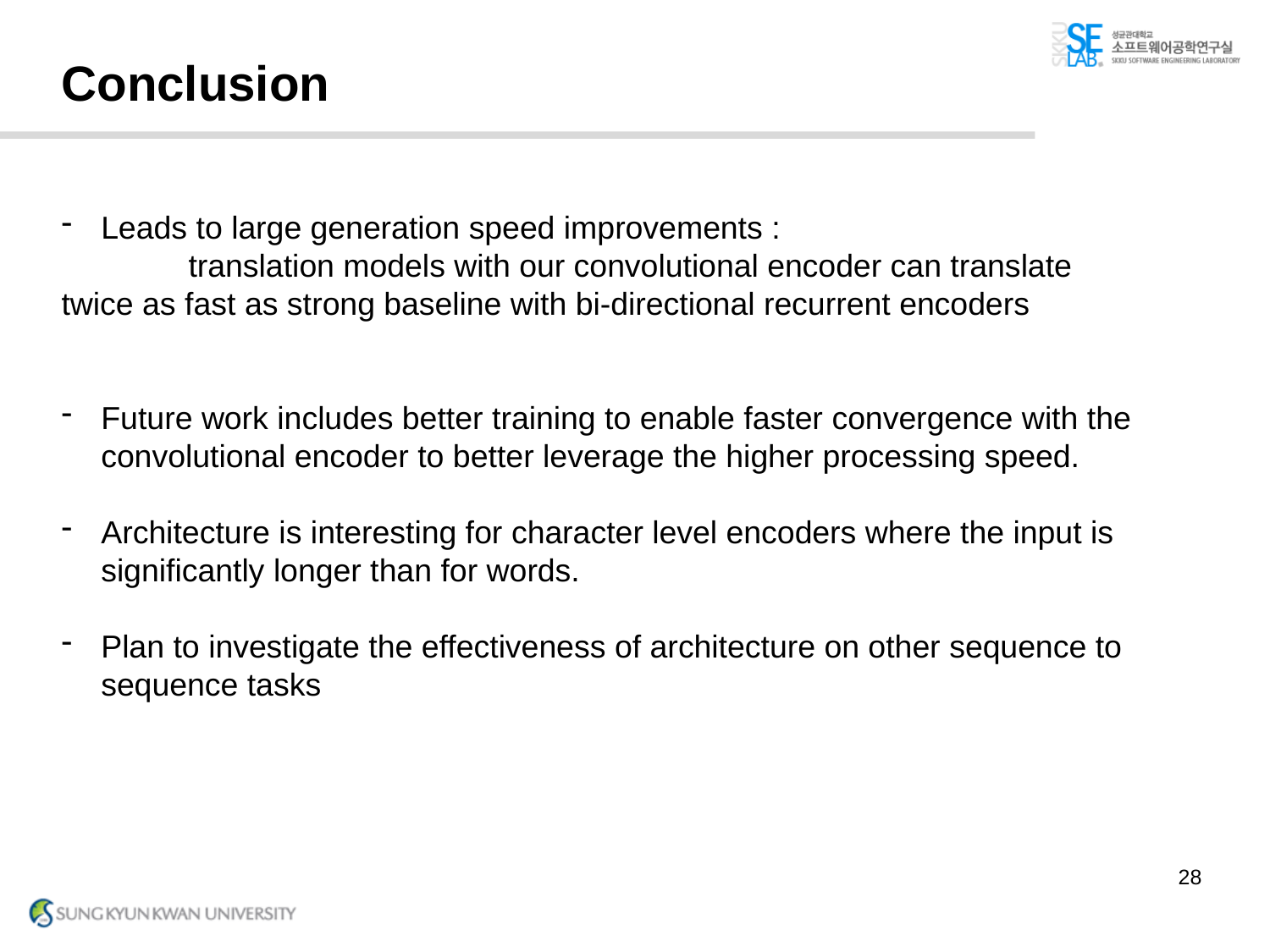

# Conclusion
Leads to large generation speed improvements :
	translation models with our convolutional encoder can translate 	twice as fast as strong baseline with bi-directional recurrent encoders

Future work includes better training to enable faster convergence with the convolutional encoder to better leverage the higher processing speed.

Architecture is interesting for character level encoders where the input is significantly longer than for words.

Plan to investigate the effectiveness of architecture on other sequence to sequence tasks

28